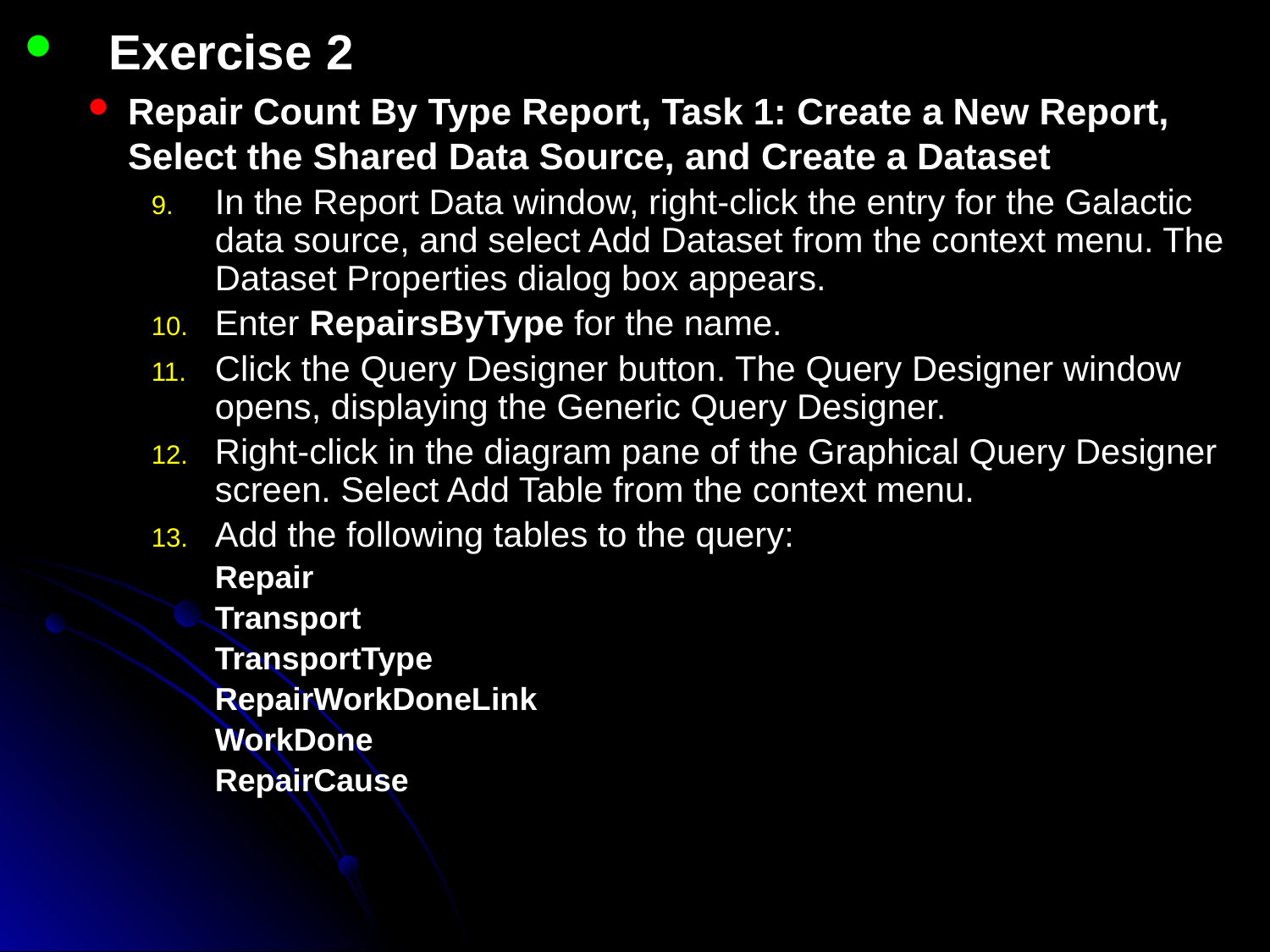

Exercise 2
Repair Count By Type Report, Task 1: Create a New Report, Select the Shared Data Source, and Create a Dataset
In the Report Data window, right-click the entry for the Galactic data source, and select Add Dataset from the context menu. The Dataset Properties dialog box appears.
Enter RepairsByType for the name.
Click the Query Designer button. The Query Designer window opens, displaying the Generic Query Designer.
Right-click in the diagram pane of the Graphical Query Designer screen. Select Add Table from the context menu.
Add the following tables to the query:
Repair
Transport
TransportType
RepairWorkDoneLink
WorkDone
RepairCause